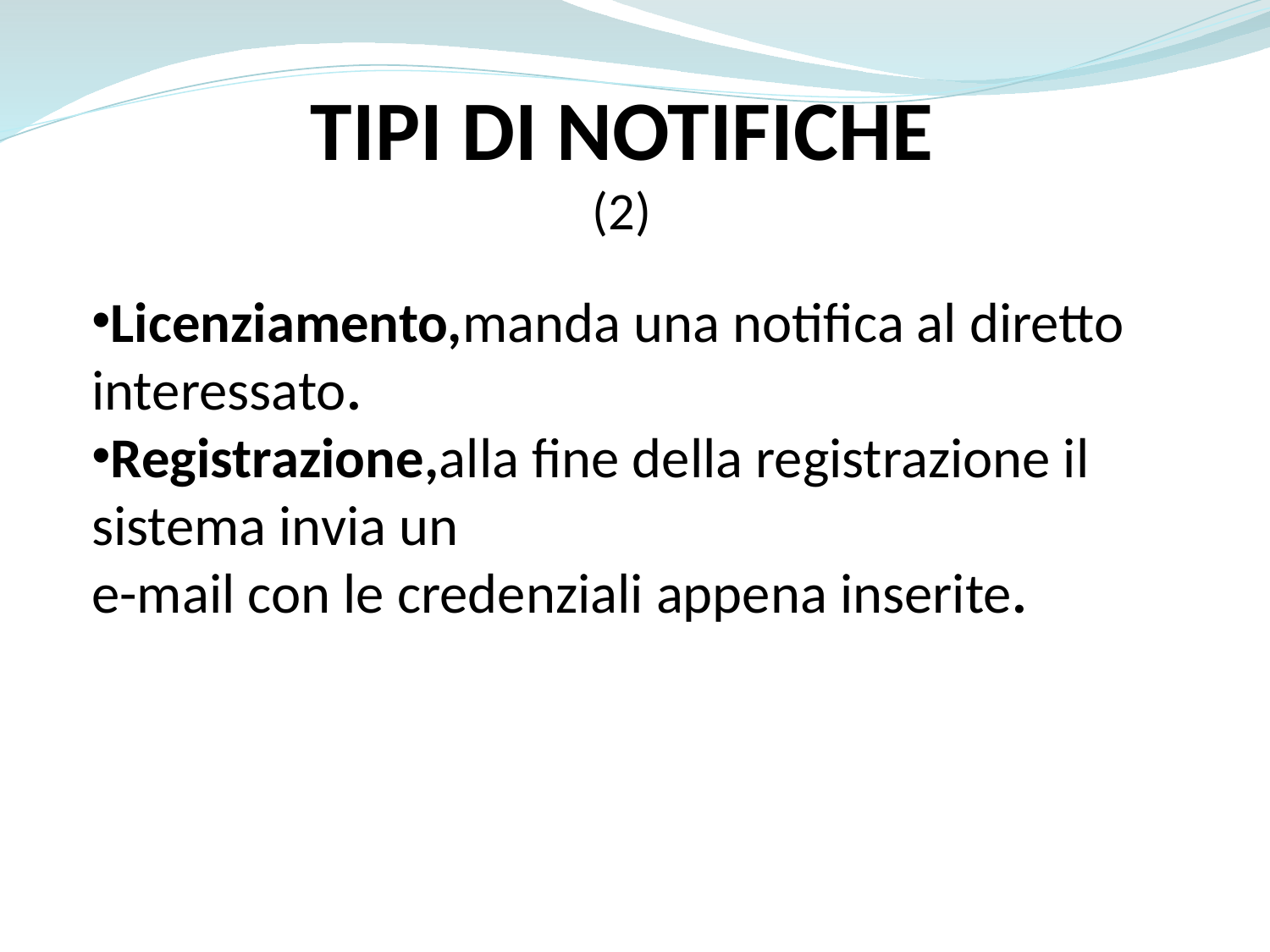

TIPI DI NOTIFICHE
(2)

Licenziamento,manda una notifica al diretto interessato.
Registrazione,alla fine della registrazione il sistema invia un
e-mail con le credenziali appena inserite.